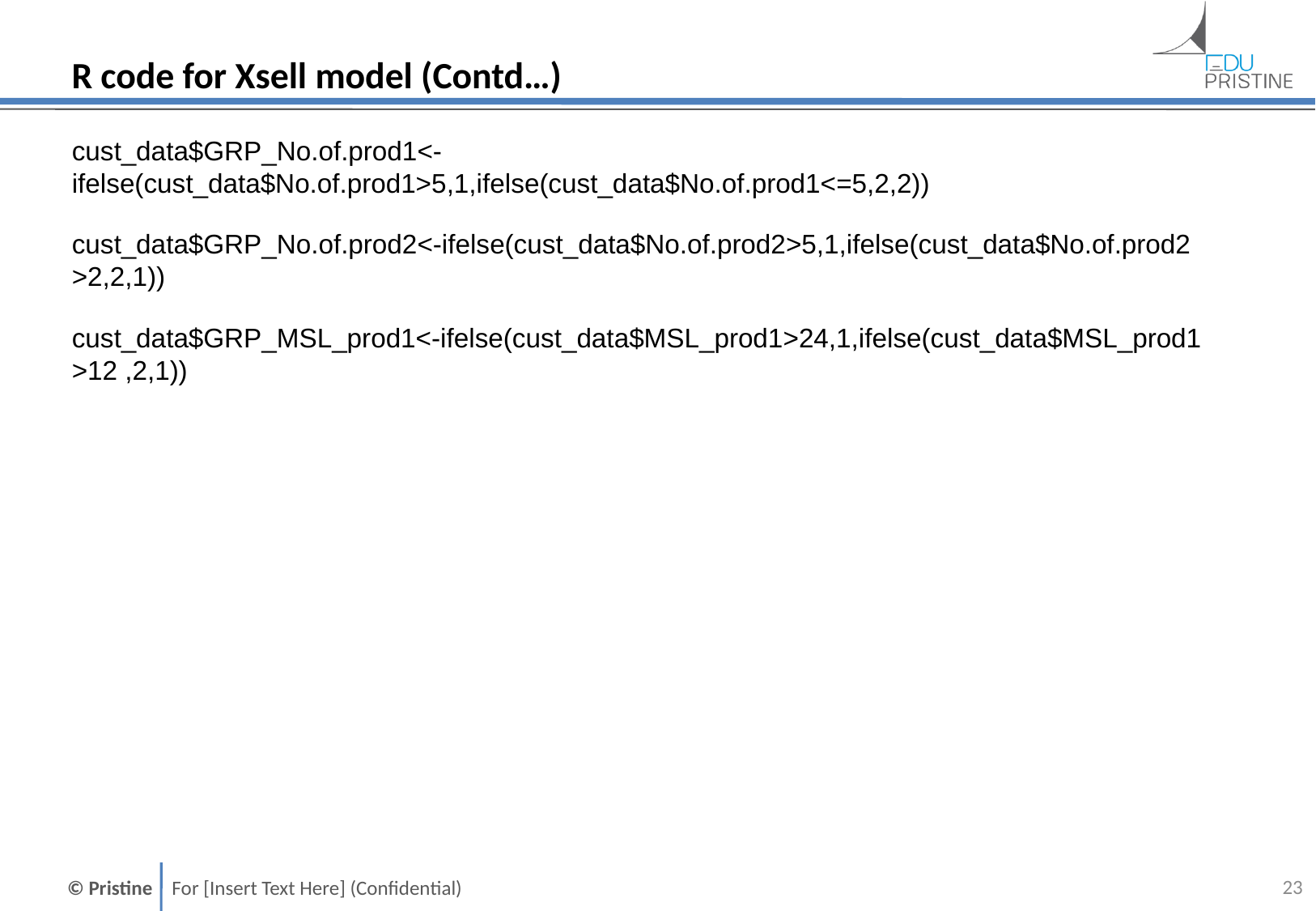

# R code for Xsell model (Contd…)
cust_data$GRP_No.of.prod1<-ifelse(cust_data$No.of.prod1>5,1,ifelse(cust_data$No.of.prod1<=5,2,2))
cust_data$GRP_No.of.prod2<-ifelse(cust_data$No.of.prod2>5,1,ifelse(cust_data$No.of.prod2 >2,2,1))
cust_data$GRP_MSL_prod1<-ifelse(cust_data$MSL_prod1>24,1,ifelse(cust_data$MSL_prod1 >12 ,2,1))

23